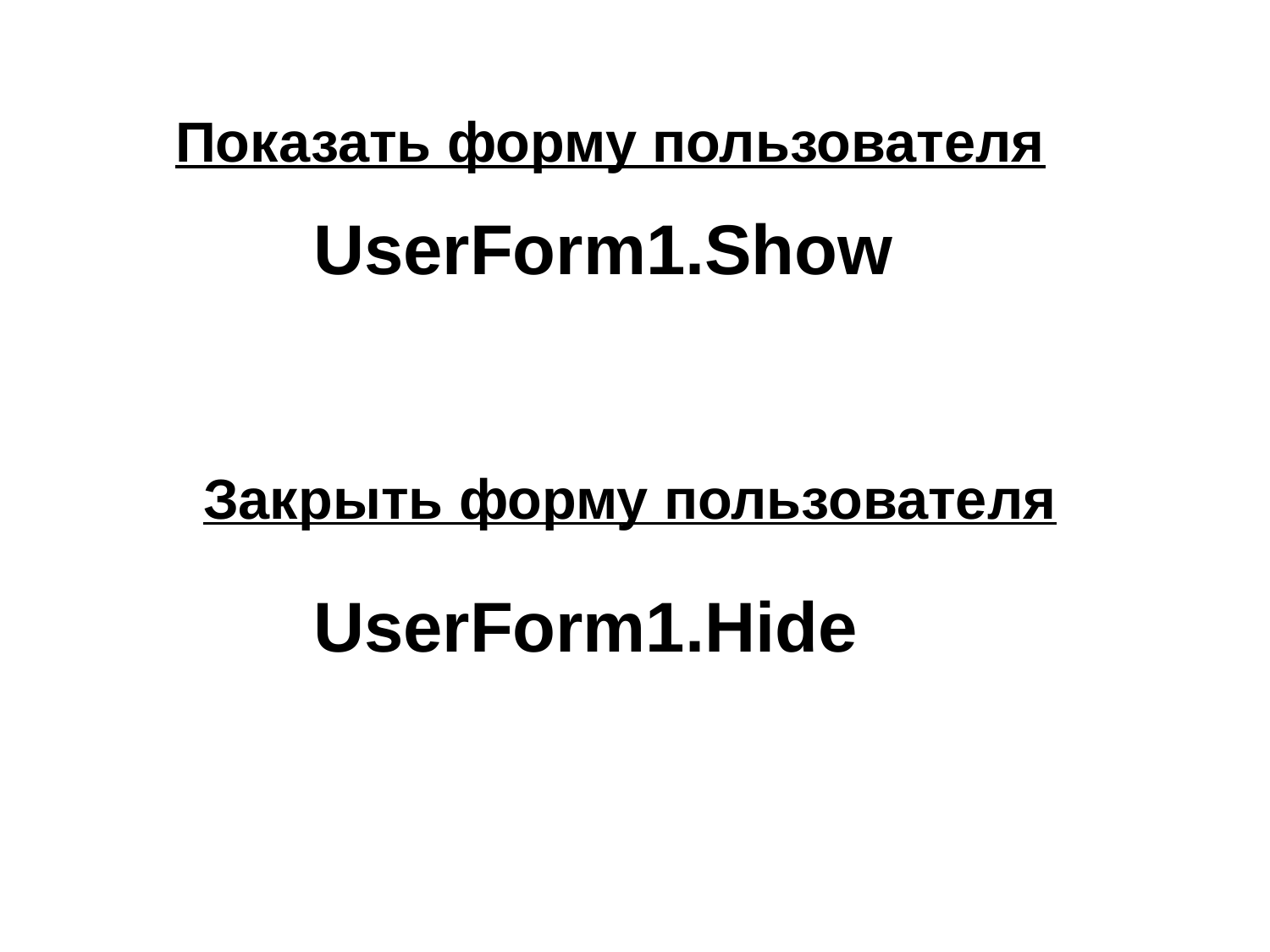

Показать форму пользователя
UserForm1.Show
Закрыть форму пользователя
UserForm1.Hide